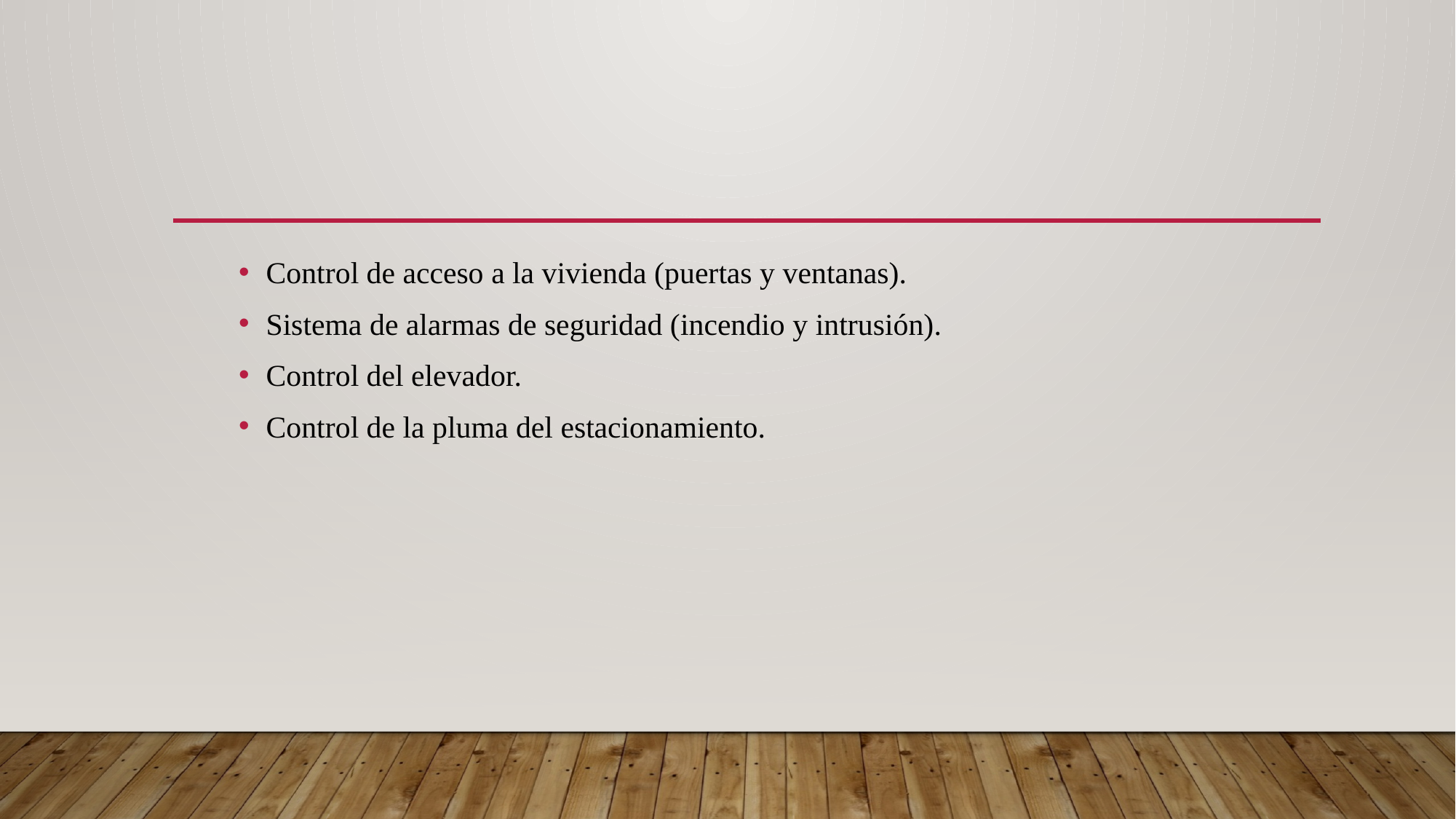

Control de acceso a la vivienda (puertas y ventanas).
Sistema de alarmas de seguridad (incendio y intrusión).
Control del elevador.
Control de la pluma del estacionamiento.